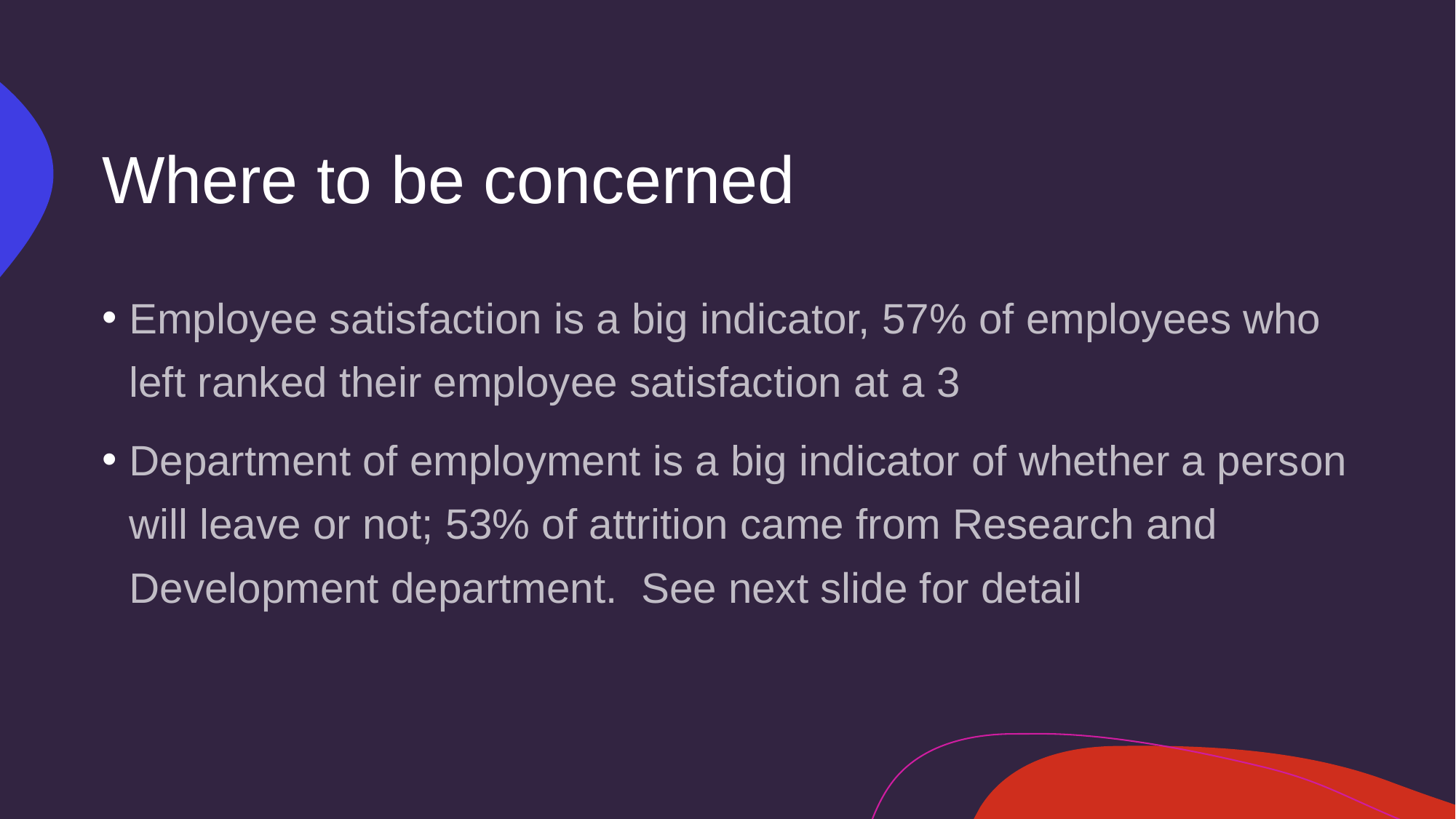

# Where to be concerned
Employee satisfaction is a big indicator, 57% of employees who left ranked their employee satisfaction at a 3
Department of employment is a big indicator of whether a person will leave or not; 53% of attrition came from Research and Development department.  See next slide for detail